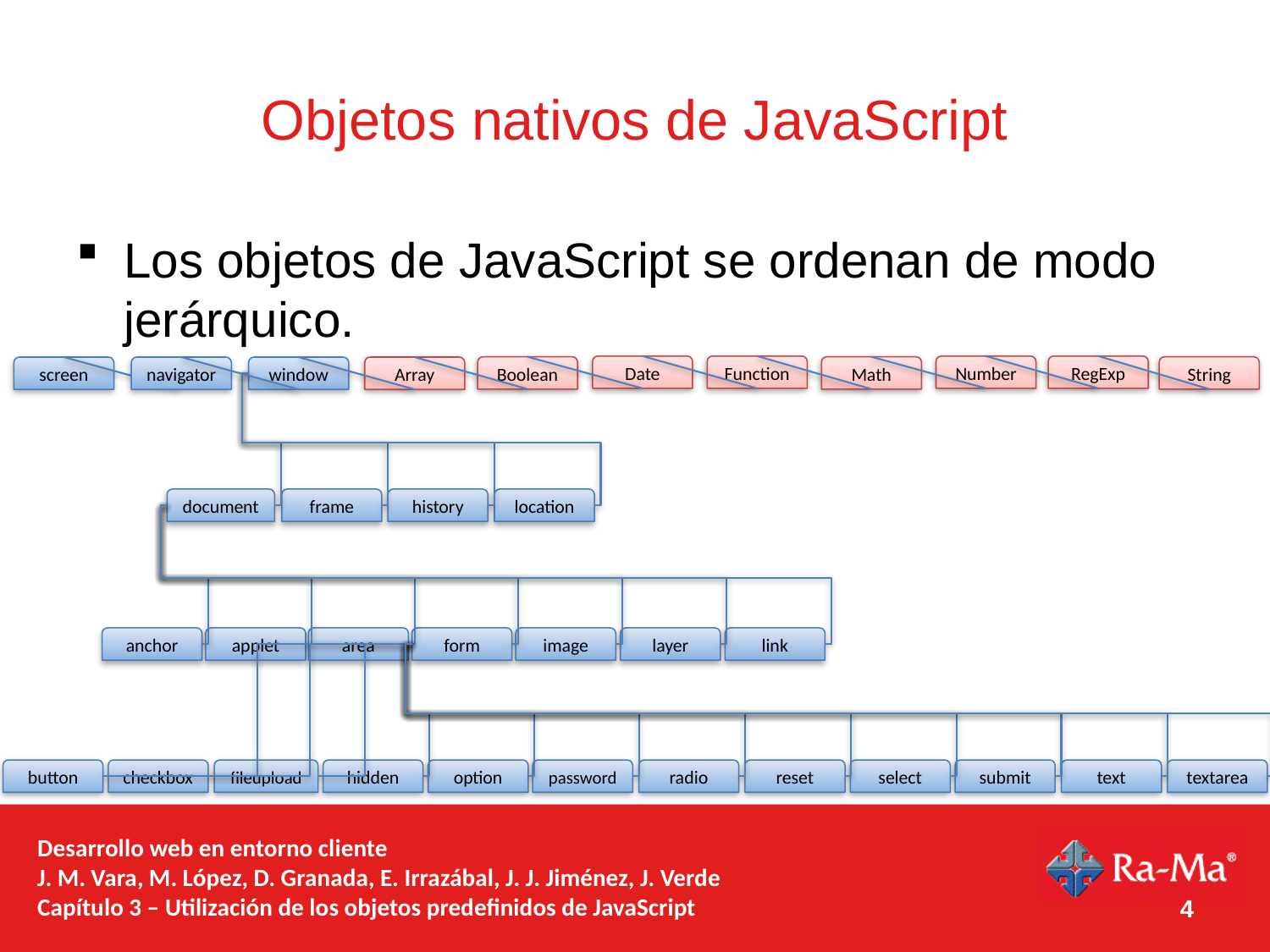

# Objetos nativos de JavaScript
Los objetos de JavaScript se ordenan de modo jerárquico.

Date
Function
Number
RegExp
Boolean
Math
String
screen
navigator
window
Array
document
frame
history
location
anchor
applet
area
form
image
layer
link
button
checkbox
fileupload
hidden
option
password
radio
reset
select
submit
text
textarea
Desarrollo web en entorno cliente
J. M. Vara, M. López, D. Granada, E. Irrazábal, J. J. Jiménez, J. Verde
Capítulo 3 – Utilización de los objetos predefinidos de JavaScript
4